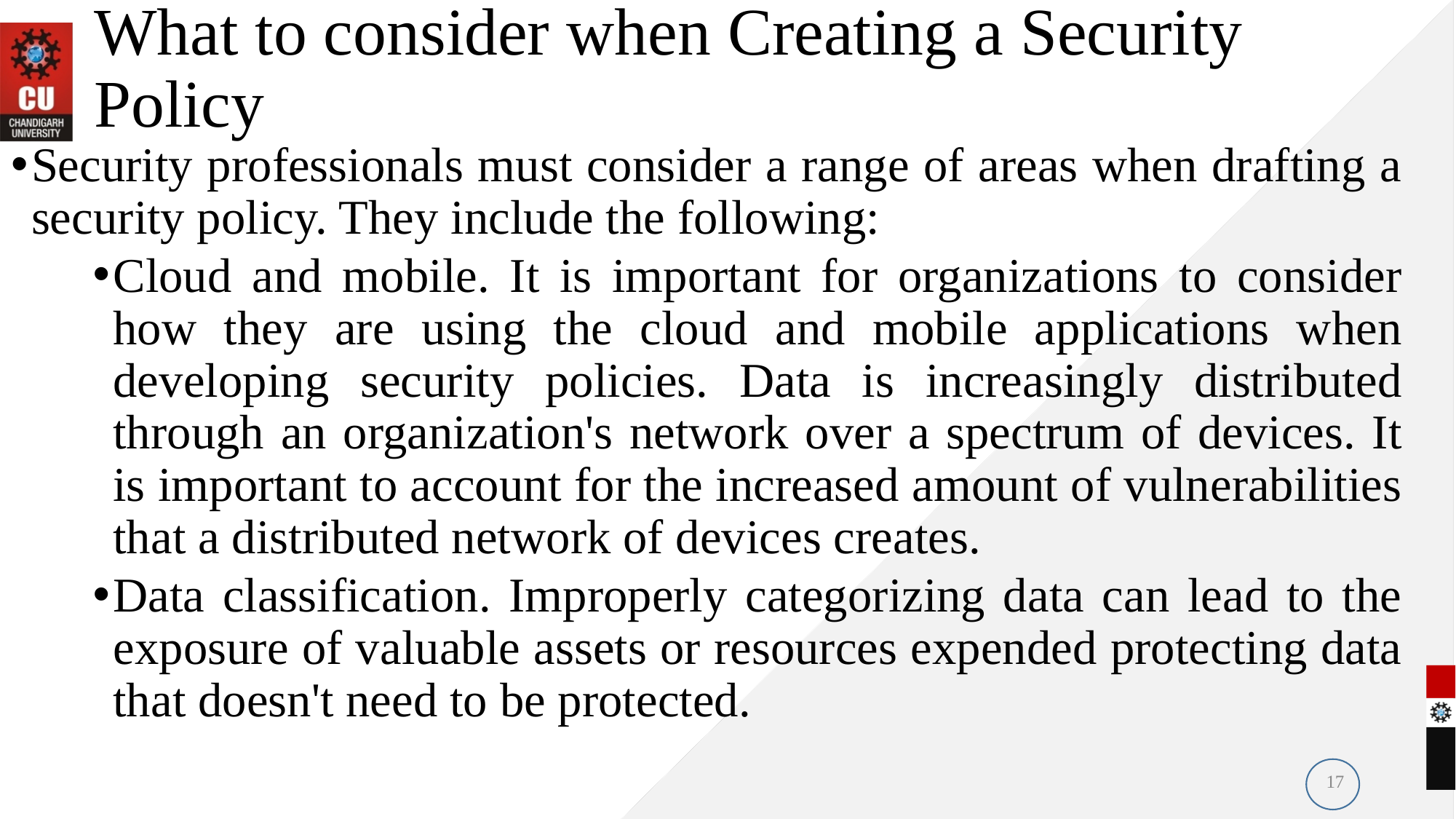

# What to consider when Creating a Security Policy
Security professionals must consider a range of areas when drafting a security policy. They include the following:
Cloud and mobile. It is important for organizations to consider how they are using the cloud and mobile applications when developing security policies. Data is increasingly distributed through an organization's network over a spectrum of devices. It is important to account for the increased amount of vulnerabilities that a distributed network of devices creates.
Data classification. Improperly categorizing data can lead to the exposure of valuable assets or resources expended protecting data that doesn't need to be protected.
17